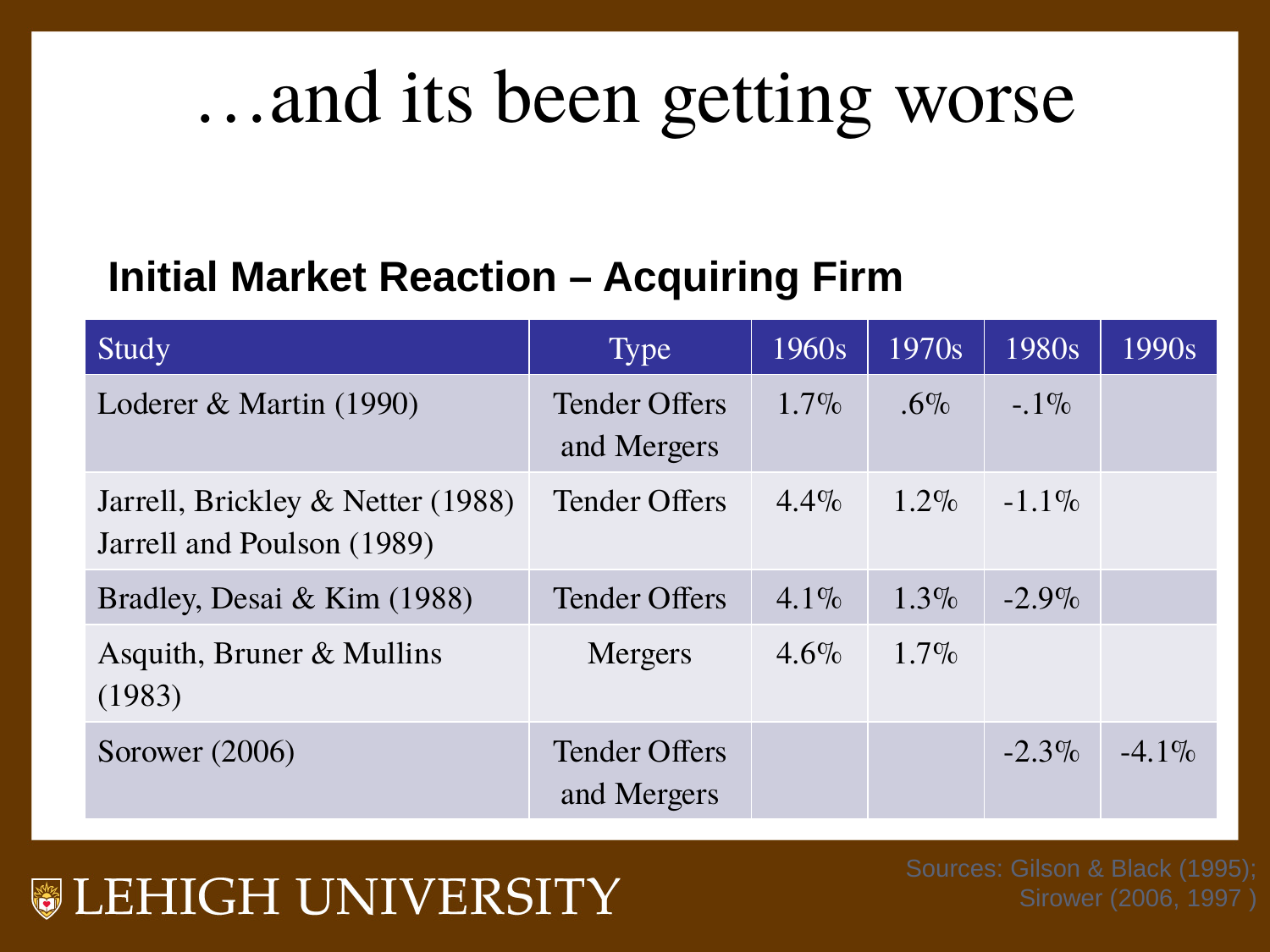

# …and its been getting worse
Initial Market Reaction – Acquiring Firm
| Study | Type | 1960s | 1970s | 1980s | 1990s |
| --- | --- | --- | --- | --- | --- |
| Loderer & Martin (1990) | Tender Offers and Mergers | 1.7% | .6% | -.1% |  |
| Jarrell, Brickley & Netter (1988) Jarrell and Poulson (1989) | Tender Offers | 4.4% | 1.2% | -1.1% |  |
| Bradley, Desai & Kim (1988) | Tender Offers | 4.1% | 1.3% | -2.9% |  |
| Asquith, Bruner & Mullins (1983) | Mergers | 4.6% | 1.7% |  |  |
| Sorower (2006) | Tender Offers and Mergers |  |  | -2.3% | -4.1% |
Sources: Gilson & Black (1995); Sirower (2006, 1997 )